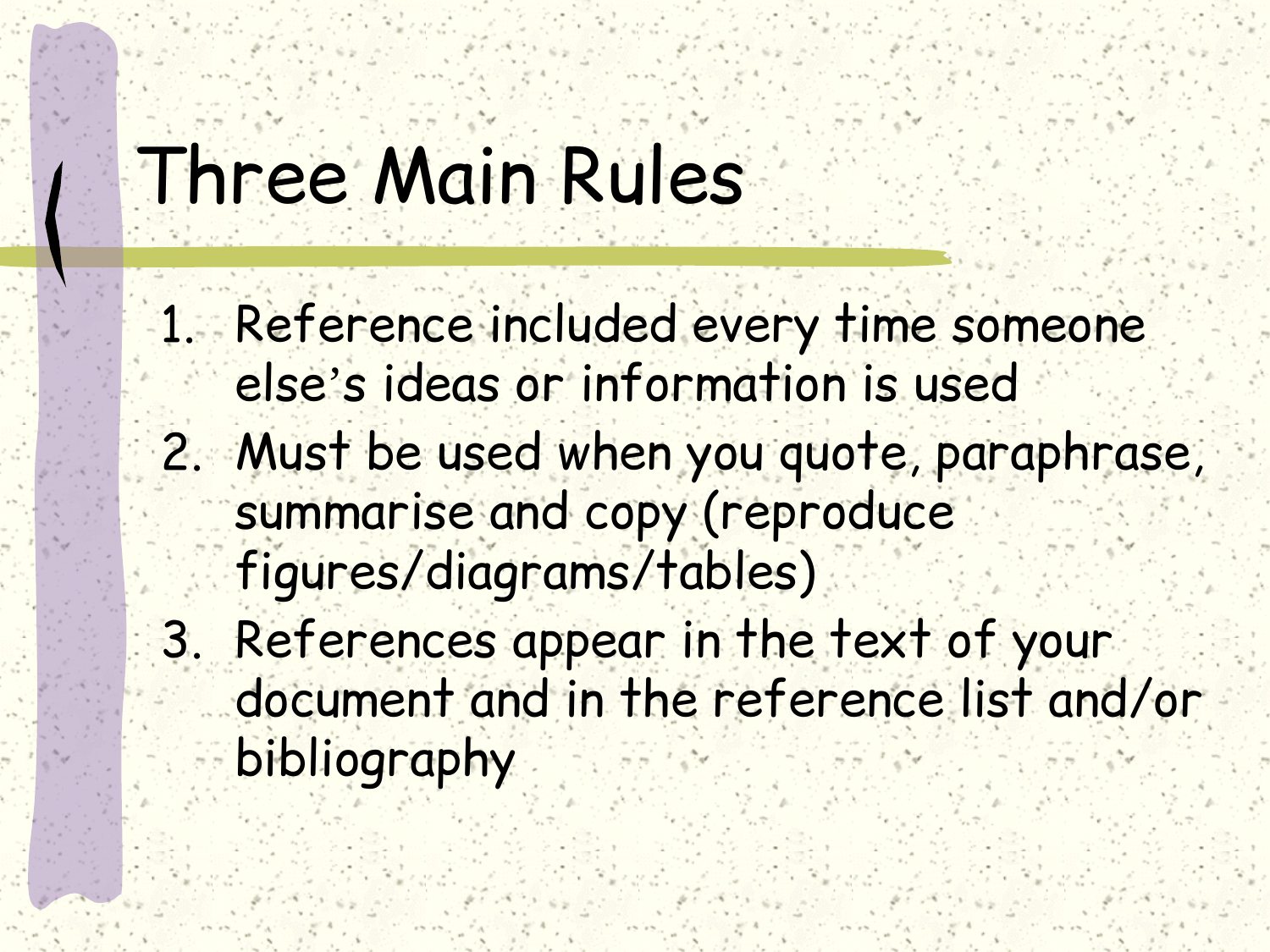

# Three Main Rules
Reference included every time someone else’s ideas or information is used
Must be used when you quote, paraphrase, summarise and copy (reproduce figures/diagrams/tables)
References appear in the text of your document and in the reference list and/or bibliography